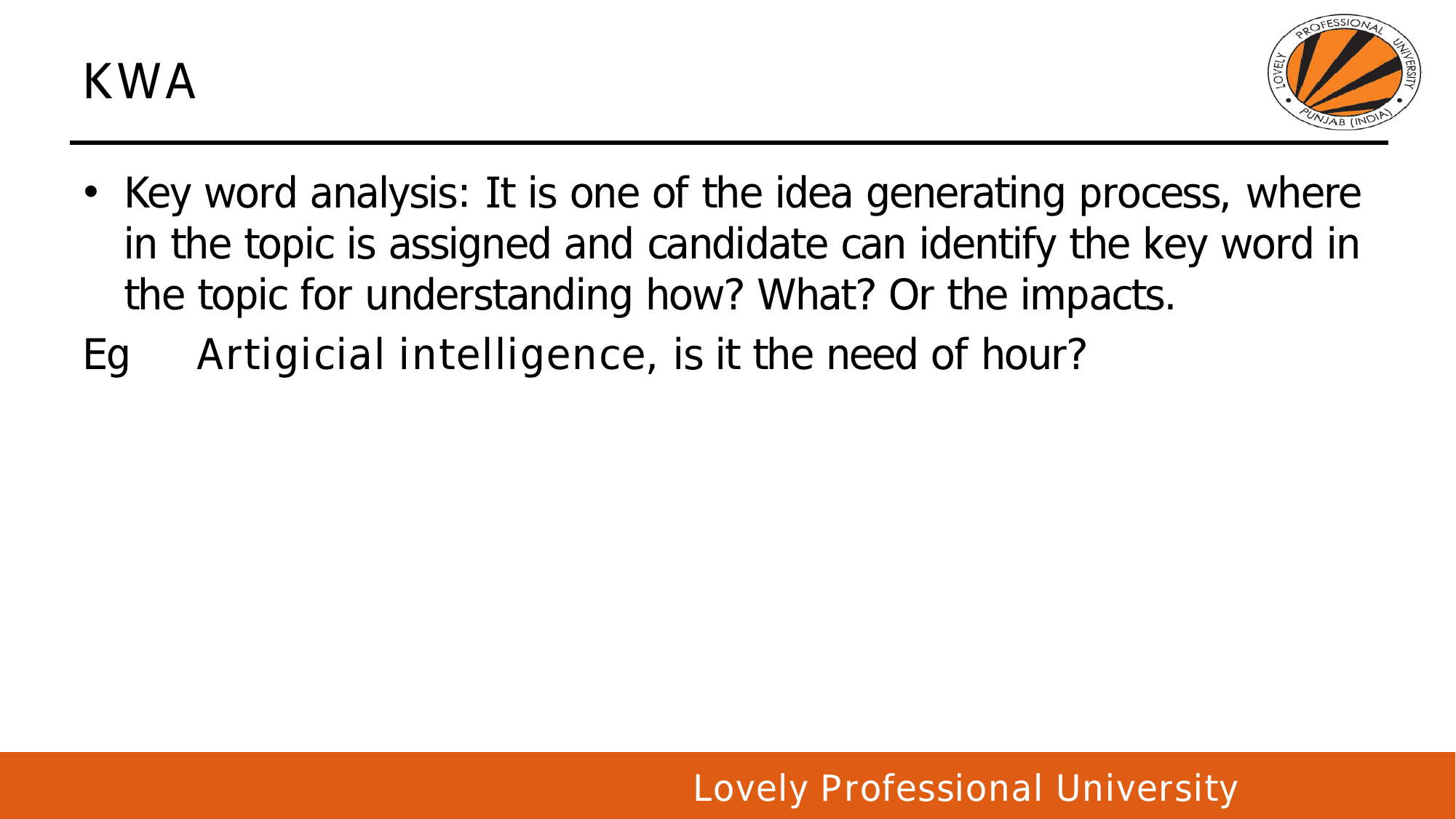

# KWA
Key word analysis: It is one of the idea generating process, where in the topic is assigned and candidate can identify the key word in the topic for understanding how? What? Or the impacts.
Eg     Artigicial intelligence, is it the need of hour?